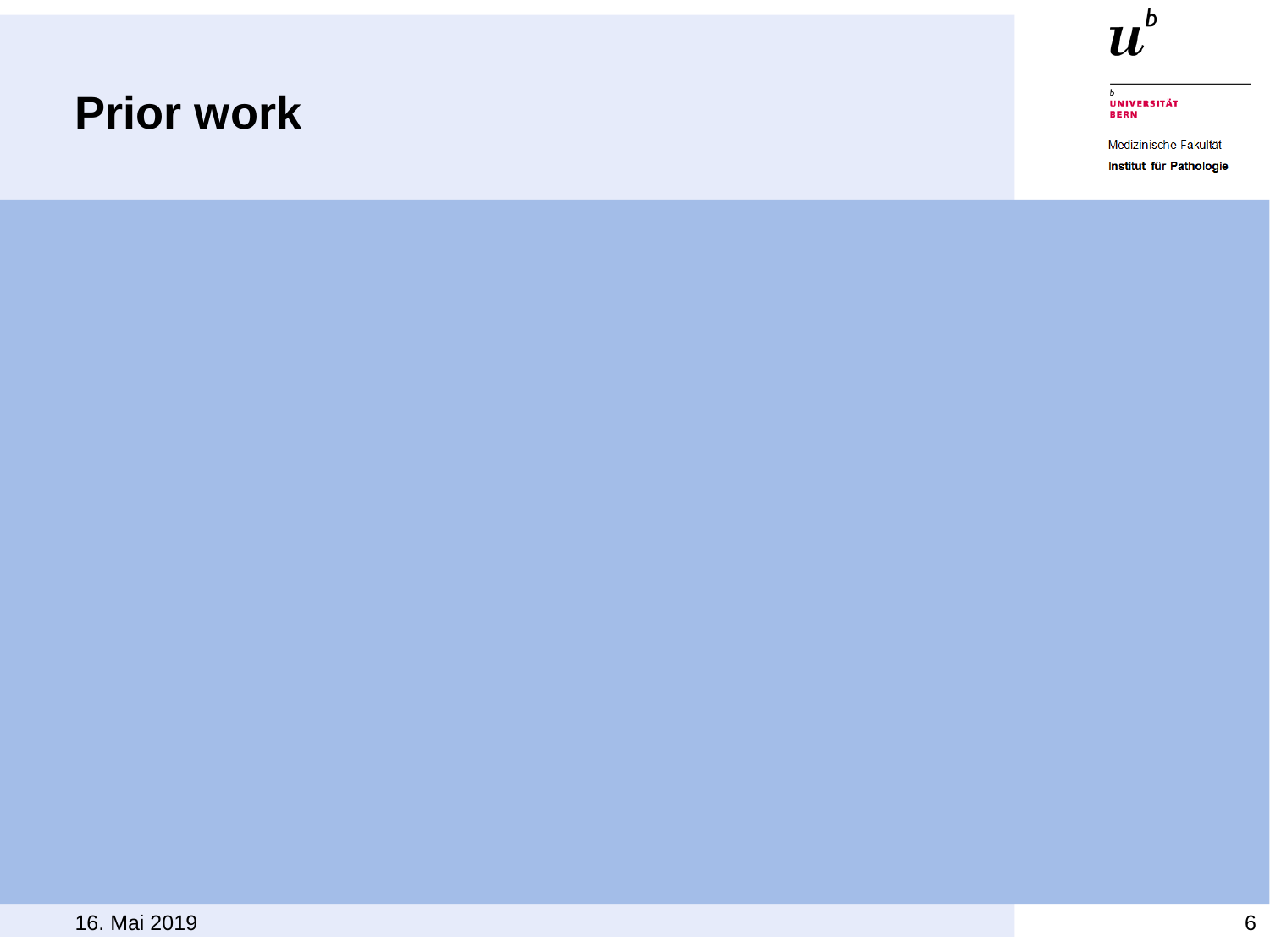

# Prior work

16. Mai 2019
6